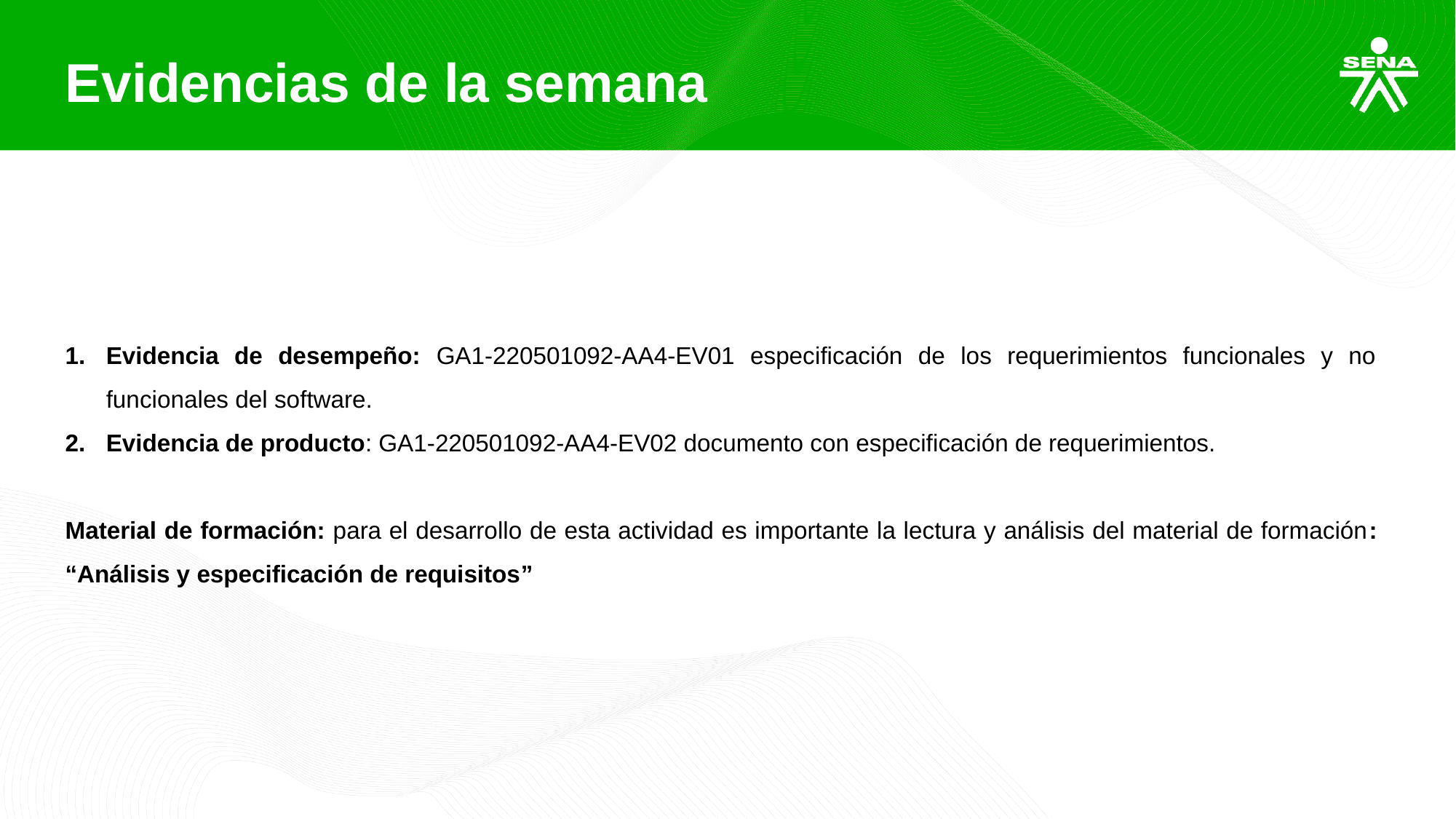

Evidencias de la semana
Evidencia de desempeño: GA1-220501092-AA4-EV01 especificación de los requerimientos funcionales y no funcionales del software.
Evidencia de producto: GA1-220501092-AA4-EV02 documento con especificación de requerimientos.

Material de formación: para el desarrollo de esta actividad es importante la lectura y análisis del material de formación: “Análisis y especificación de requisitos”